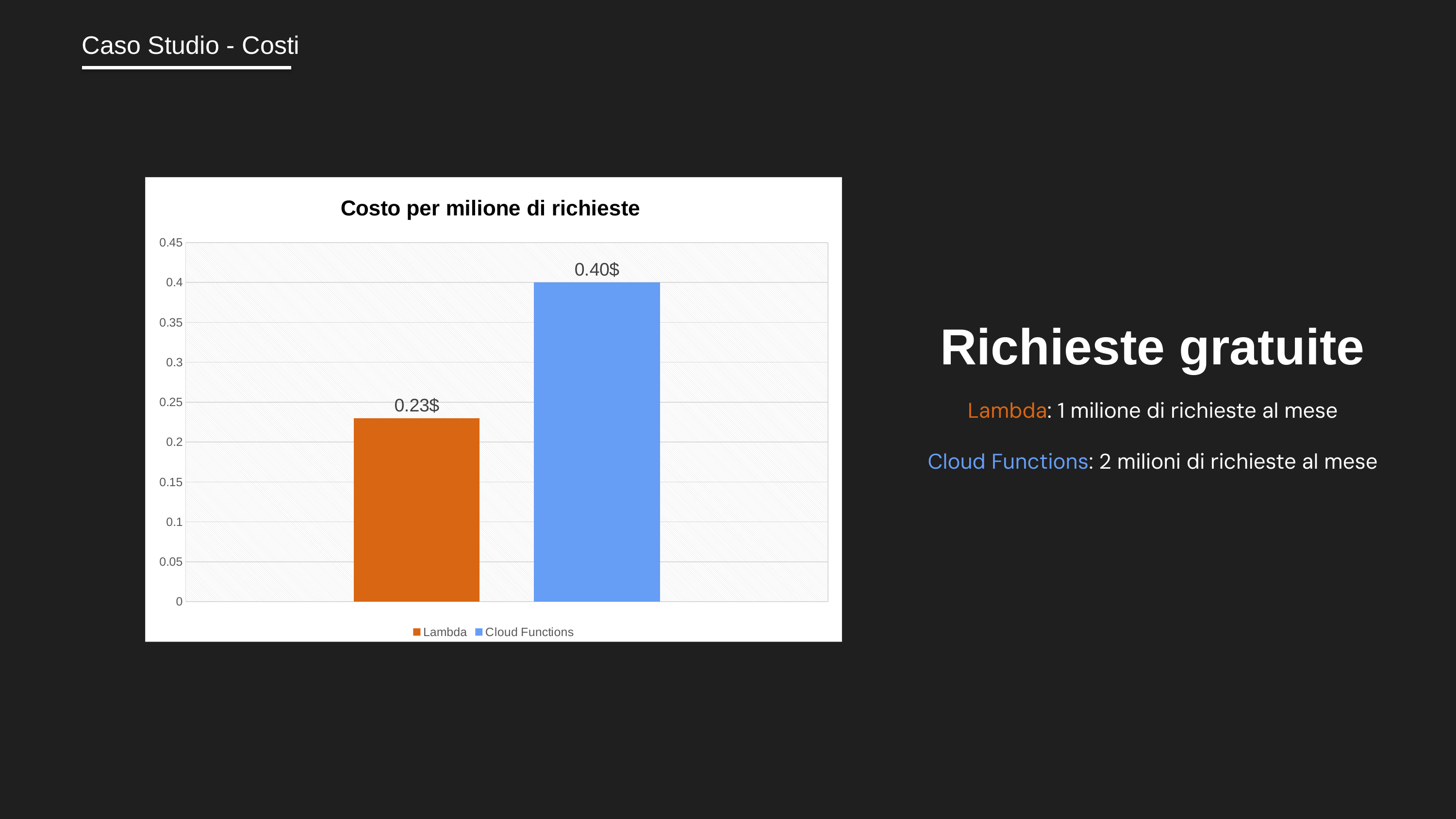

Caso Studio - Costi

### Chart: Costo per milione di richieste

| Category | Lambda | Cloud Functions |
|---|---|---|
| Costo per milione di richieste | 0.23 | 0.4 |
Richieste gratuite
Lambda: 1 milione di richieste al mese

Cloud Functions: 2 milioni di richieste al mese